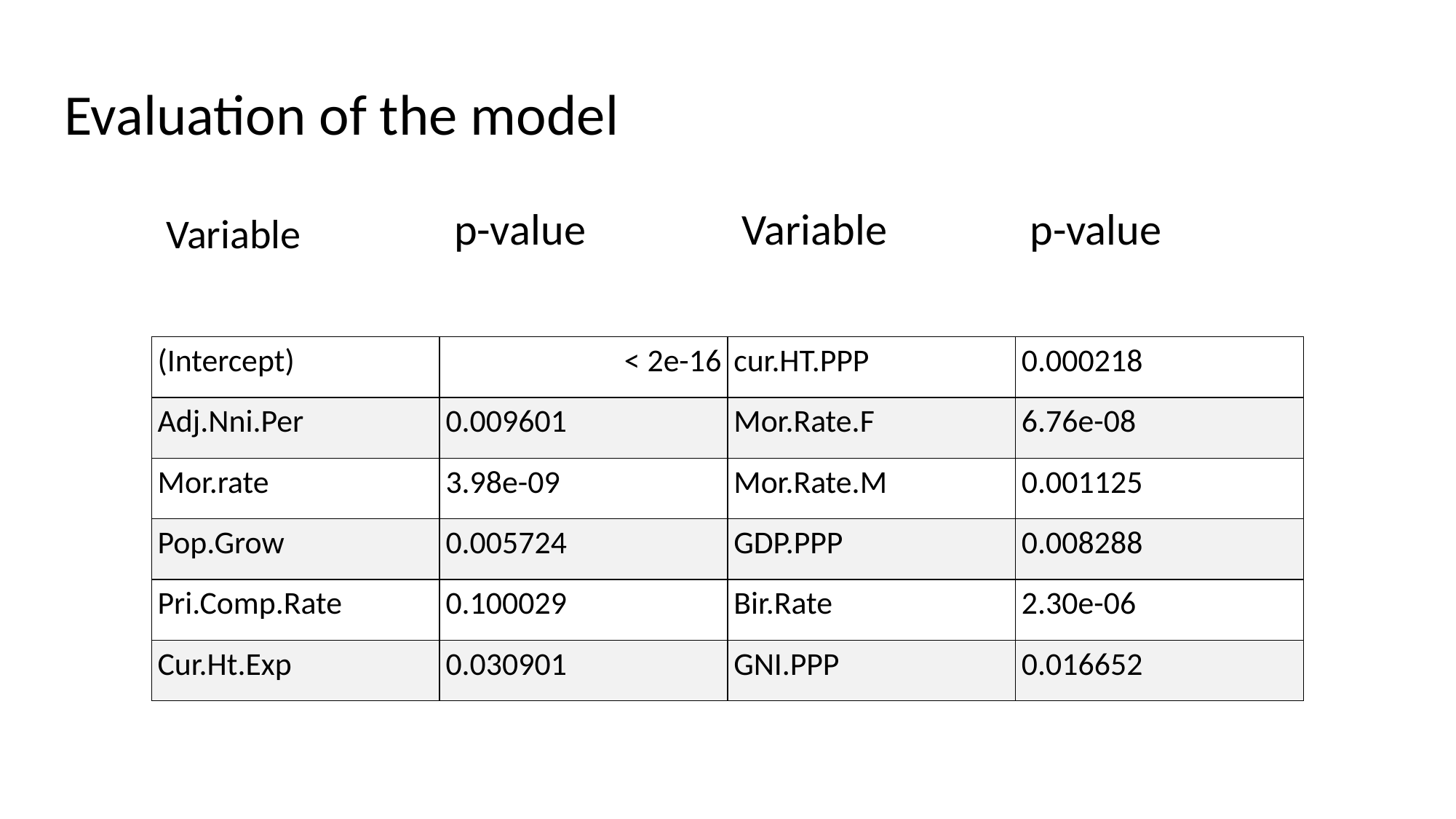

# Evaluation of the model

| Variable | p-value | Variable | p-value |
| --- | --- | --- | --- |
| (Intercept) | < 2e-16 | cur.HT.PPP | 0.000218 |
| Adj.Nni.Per | 0.009601 | Mor.Rate.F | 6.76e-08 |
| Mor.rate | 3.98e-09 | Mor.Rate.M | 0.001125 |
| Pop.Grow | 0.005724 | GDP.PPP | 0.008288 |
| Pri.Comp.Rate | 0.100029 | Bir.Rate | 2.30e-06 |
| Cur.Ht.Exp | 0.030901 | GNI.PPP | 0.016652 |